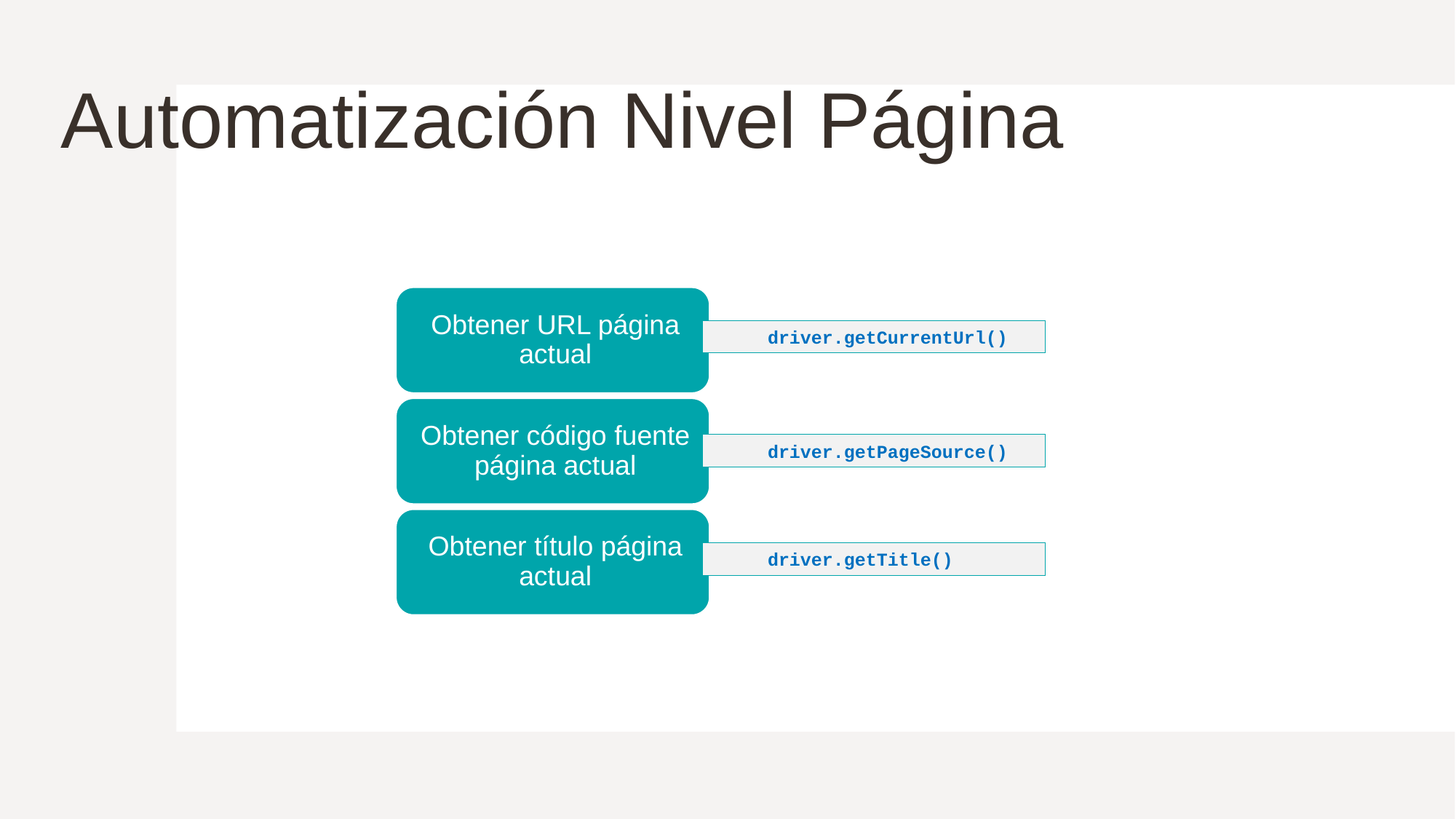

# Automatización Nivel Página
Obtener URL página actual
Obtener código fuente página actual
Obtener título página actual
driver.getCurrentUrl()
driver.getPageSource()
driver.getTitle()